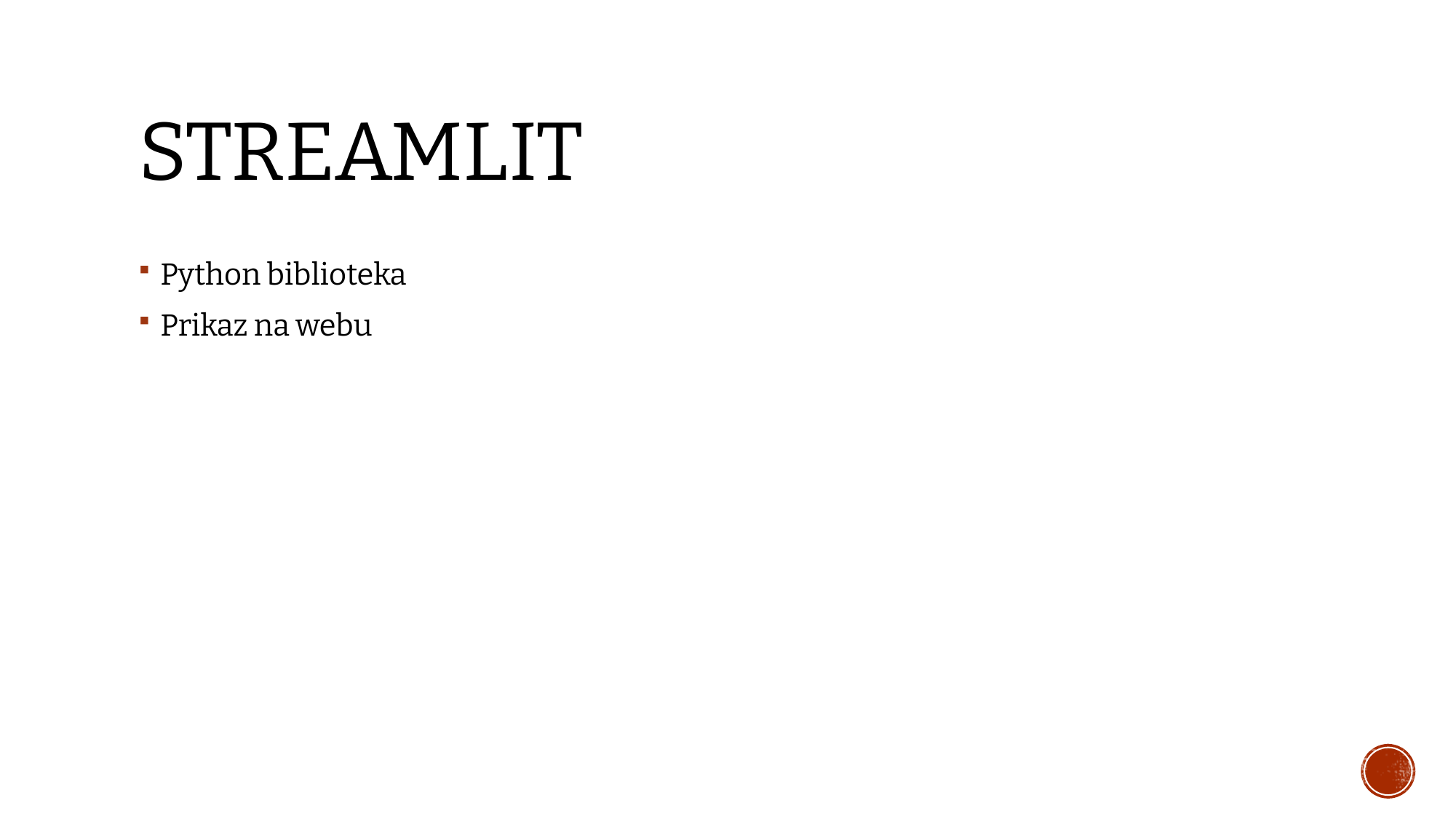

# Streamlit
Python biblioteka
Prikaz na webu